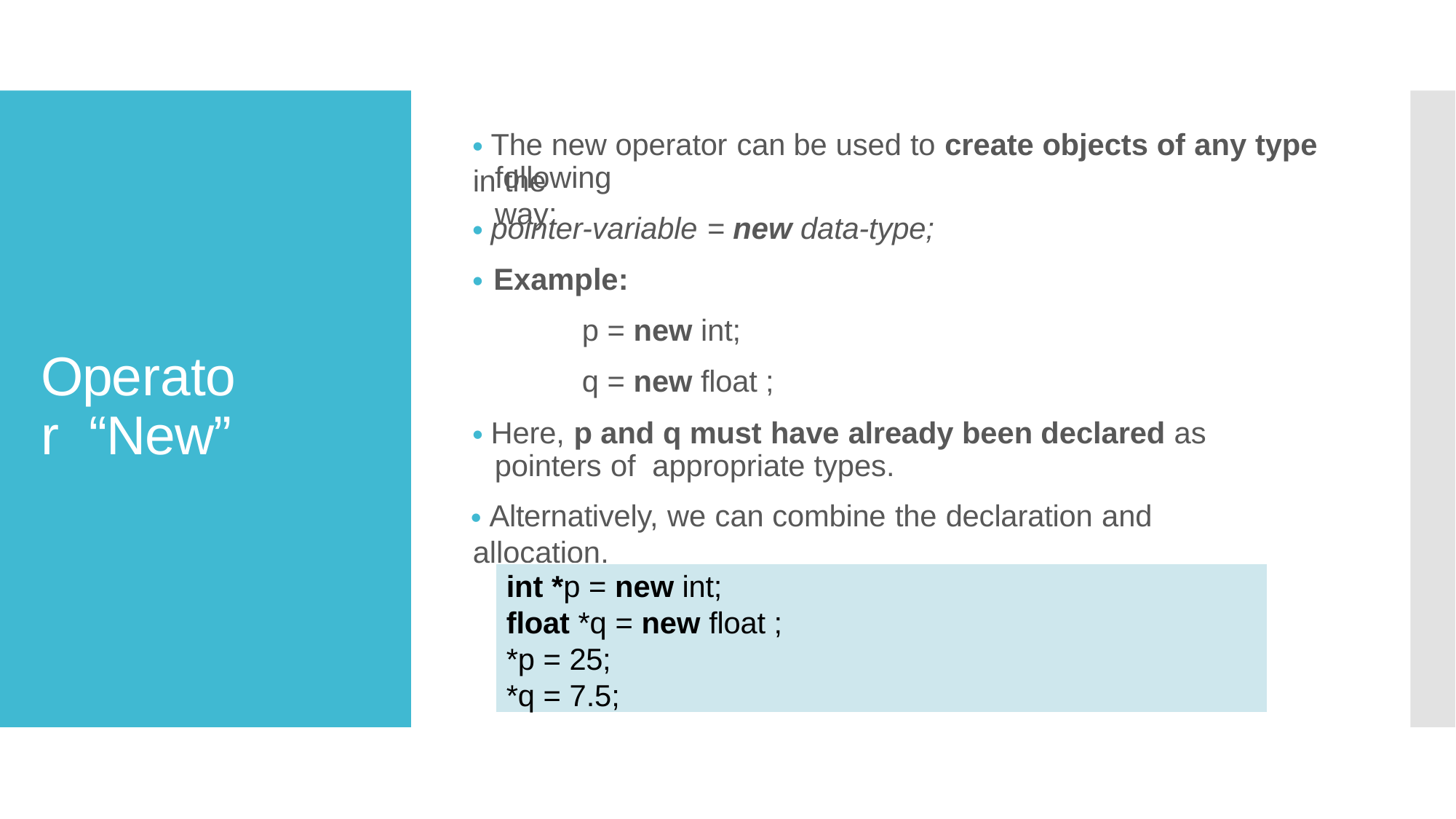

🞄 The new operator can be used to create objects of any type in the
# following way:
🞄 pointer-variable = new data-type;
🞄 Example:
p = new int;
q = new float ;
🞄 Here, p and q must have already been declared as pointers of  appropriate types.
🞄 Alternatively, we can combine the declaration and allocation.
Operator  “New”
int *p = new int;
float *q = new float ;
*p = 25;
*q = 7.5;